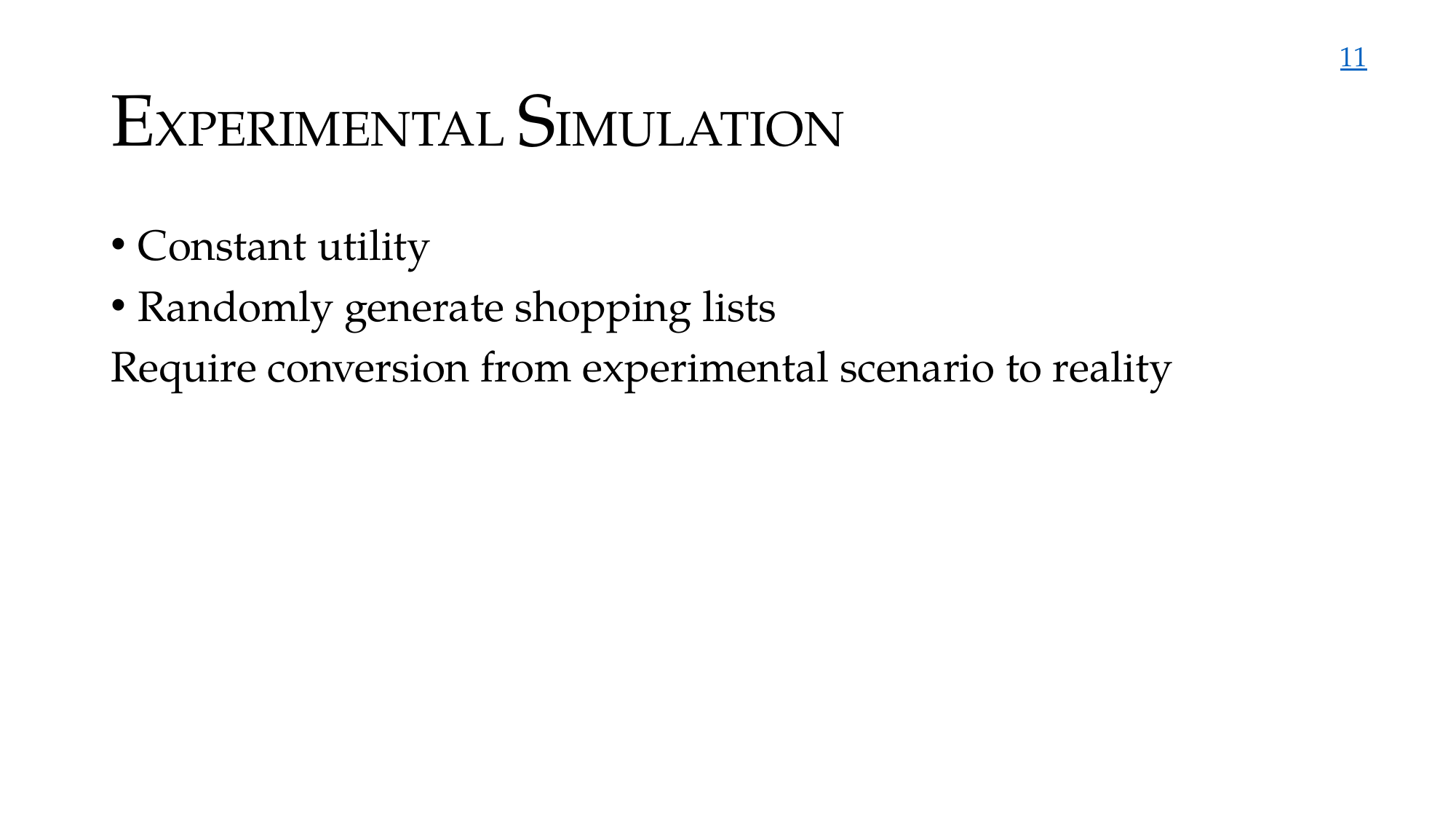

11
# EXPERIMENTAL SIMULATION
Constant utility
Randomly generate shopping lists
Require conversion from experimental scenario to reality